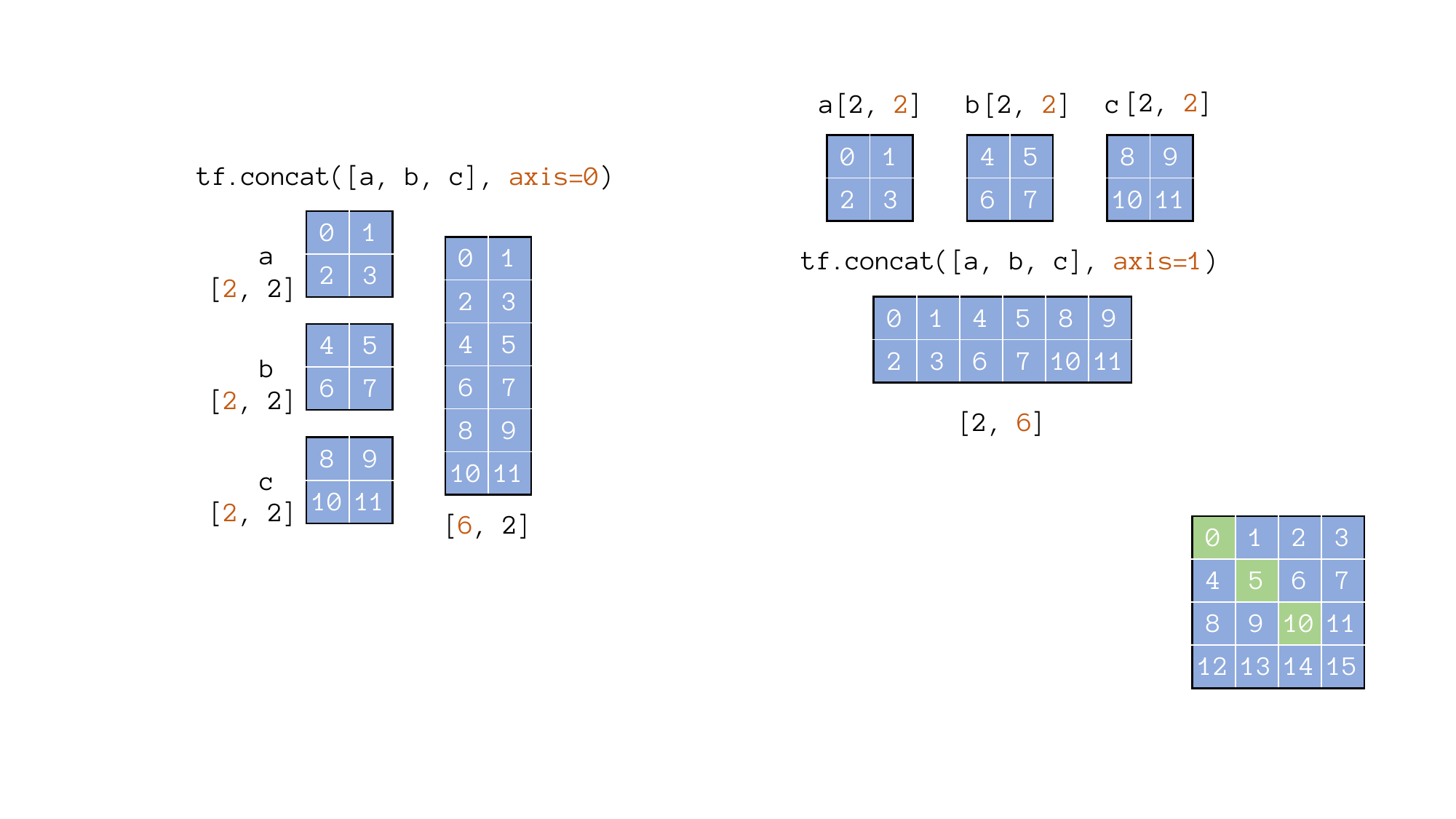

[2, 2]
a
[2, 2]
b
[2, 2]
c
| 0 | 1 |
| --- | --- |
| 2 | 3 |
| 4 | 5 |
| --- | --- |
| 6 | 7 |
| 8 | 9 |
| --- | --- |
| 10 | 11 |
tf.concat([a, b, c], axis=0)
| 0 | 1 |
| --- | --- |
| 2 | 3 |
a
| 0 | 1 |
| --- | --- |
| 2 | 3 |
| 4 | 5 |
| 6 | 7 |
| 8 | 9 |
| 10 | 11 |
tf.concat([a, b, c], axis=1)
[2, 2]
| 0 | 1 | 4 | 5 | 8 | 9 |
| --- | --- | --- | --- | --- | --- |
| 2 | 3 | 6 | 7 | 10 | 11 |
| 4 | 5 |
| --- | --- |
| 6 | 7 |
b
[2, 2]
[2, 6]
| 8 | 9 |
| --- | --- |
| 10 | 11 |
c
[2, 2]
[6, 2]
| 0 | 1 | 2 | 3 |
| --- | --- | --- | --- |
| 4 | 5 | 6 | 7 |
| 8 | 9 | 10 | 11 |
| 12 | 13 | 14 | 15 |